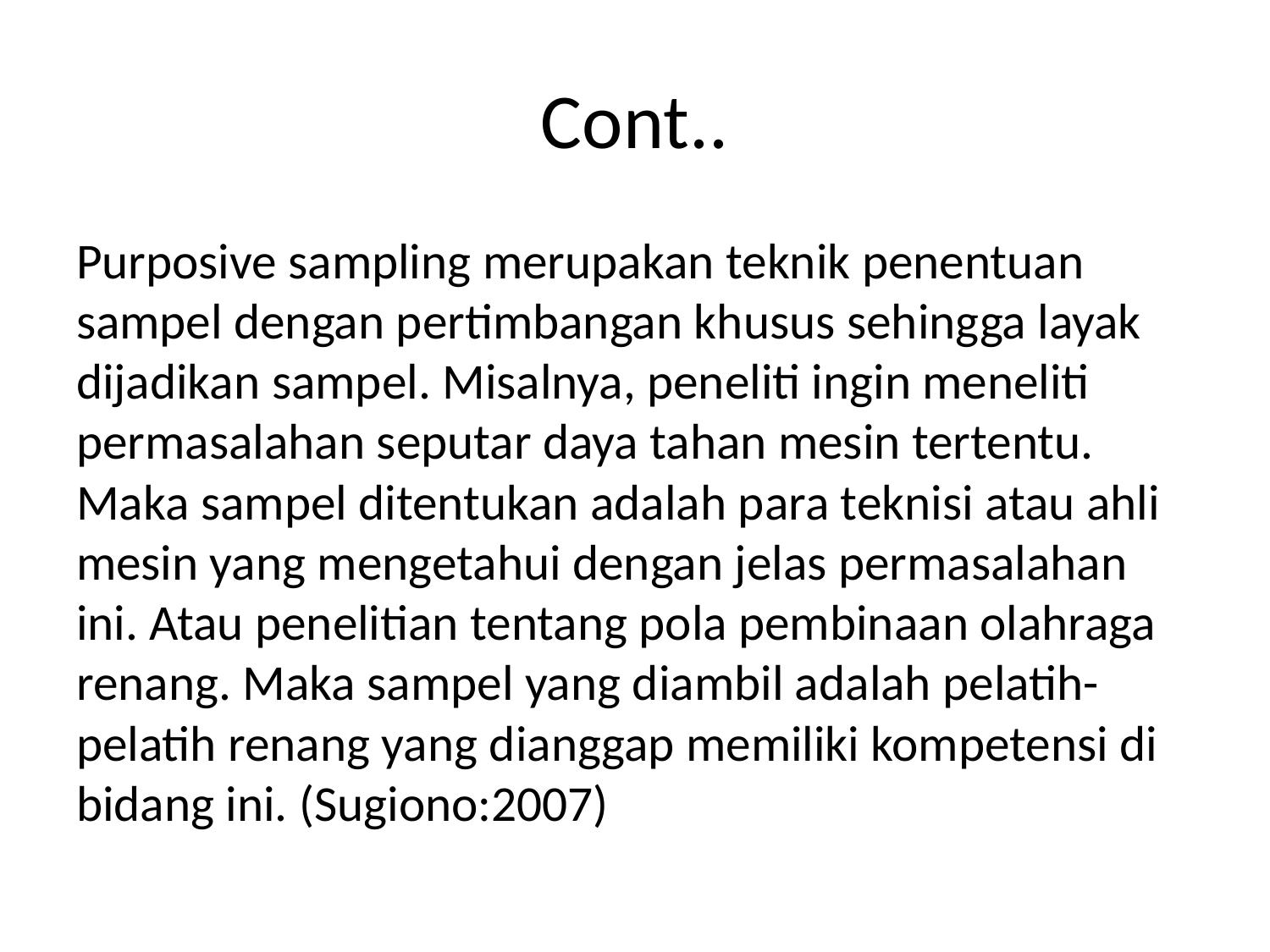

# Cont..
Purposive sampling merupakan teknik penentuan sampel dengan pertimbangan khusus sehingga layak dijadikan sampel. Misalnya, peneliti ingin meneliti permasalahan seputar daya tahan mesin tertentu. Maka sampel ditentukan adalah para teknisi atau ahli mesin yang mengetahui dengan jelas permasalahan ini. Atau penelitian tentang pola pembinaan olahraga renang. Maka sampel yang diambil adalah pelatih-pelatih renang yang dianggap memiliki kompetensi di bidang ini. (Sugiono:2007)